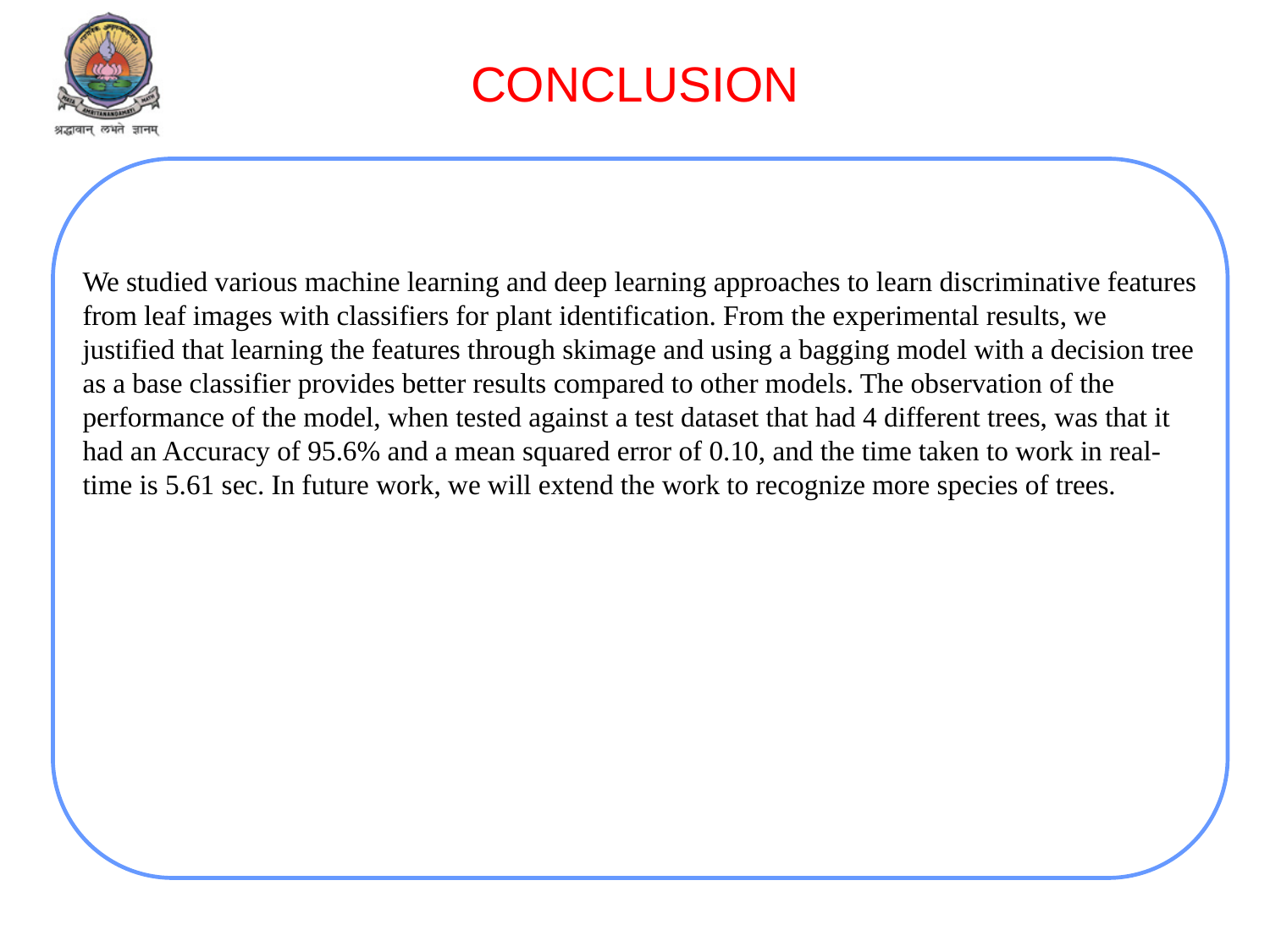

# CONCLUSION
We studied various machine learning and deep learning approaches to learn discriminative features from leaf images with classifiers for plant identification. From the experimental results, we justified that learning the features through skimage and using a bagging model with a decision tree as a base classifier provides better results compared to other models. The observation of the performance of the model, when tested against a test dataset that had 4 different trees, was that it had an Accuracy of 95.6% and a mean squared error of 0.10, and the time taken to work in real-time is 5.61 sec. In future work, we will extend the work to recognize more species of trees.